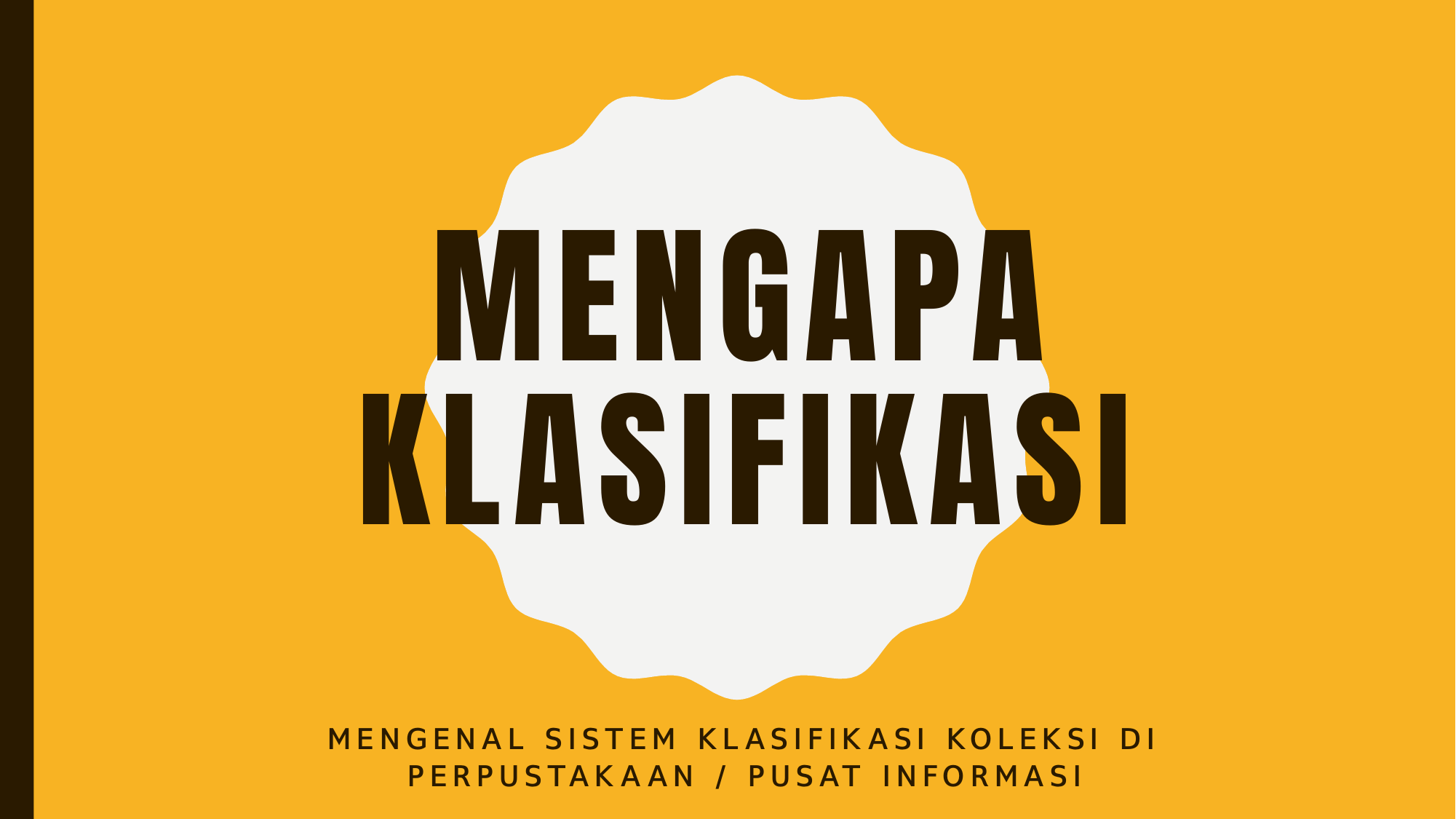

# Mengapa Klasifikasi
Mengenal Sistem Klasifikasi koleksi di Perpustakaan / Pusat Informasi